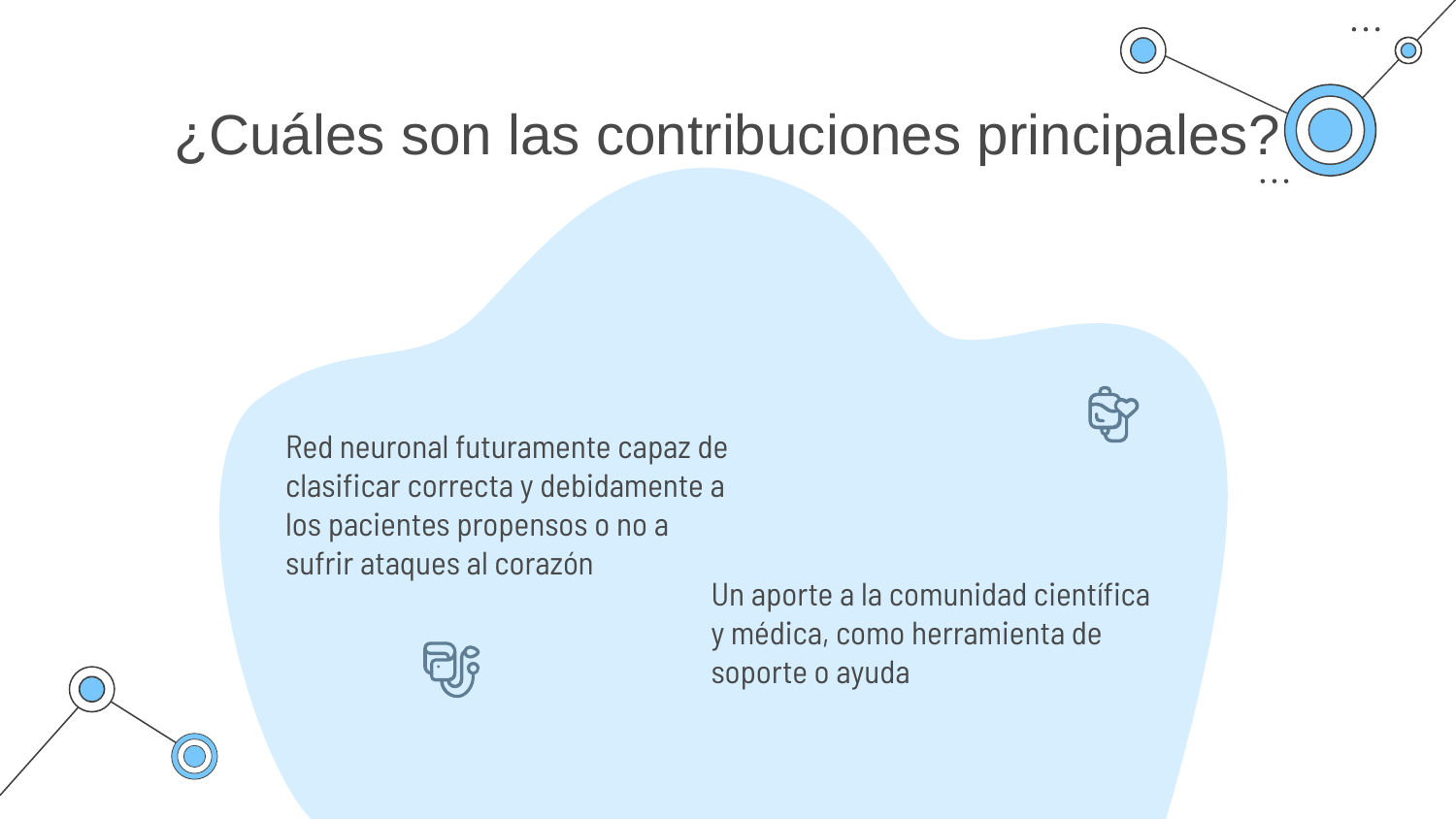

# ¿Cuáles son las contribuciones principales?

Red neuronal futuramente capaz de clasificar correcta y debidamente a los pacientes propensos o no a sufrir ataques al corazón
Un aporte a la comunidad científica y médica, como herramienta de soporte o ayuda